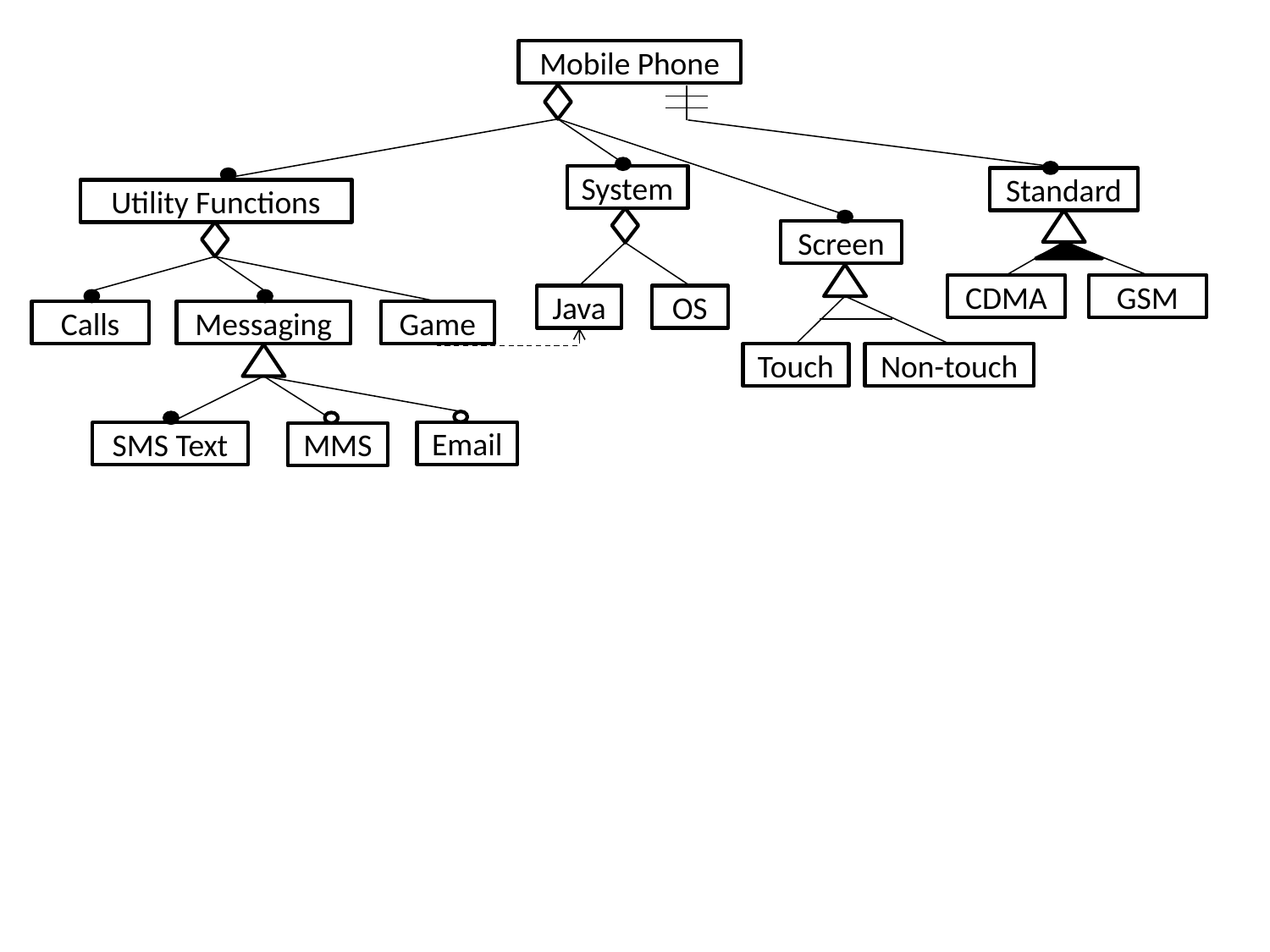

Mobile Phone

System
Standard

Utility Functions

Screen

CDMA
GSM
Java
OS

Calls
Messaging
Game
Touch
Non-touch

Email
SMS Text
MMS